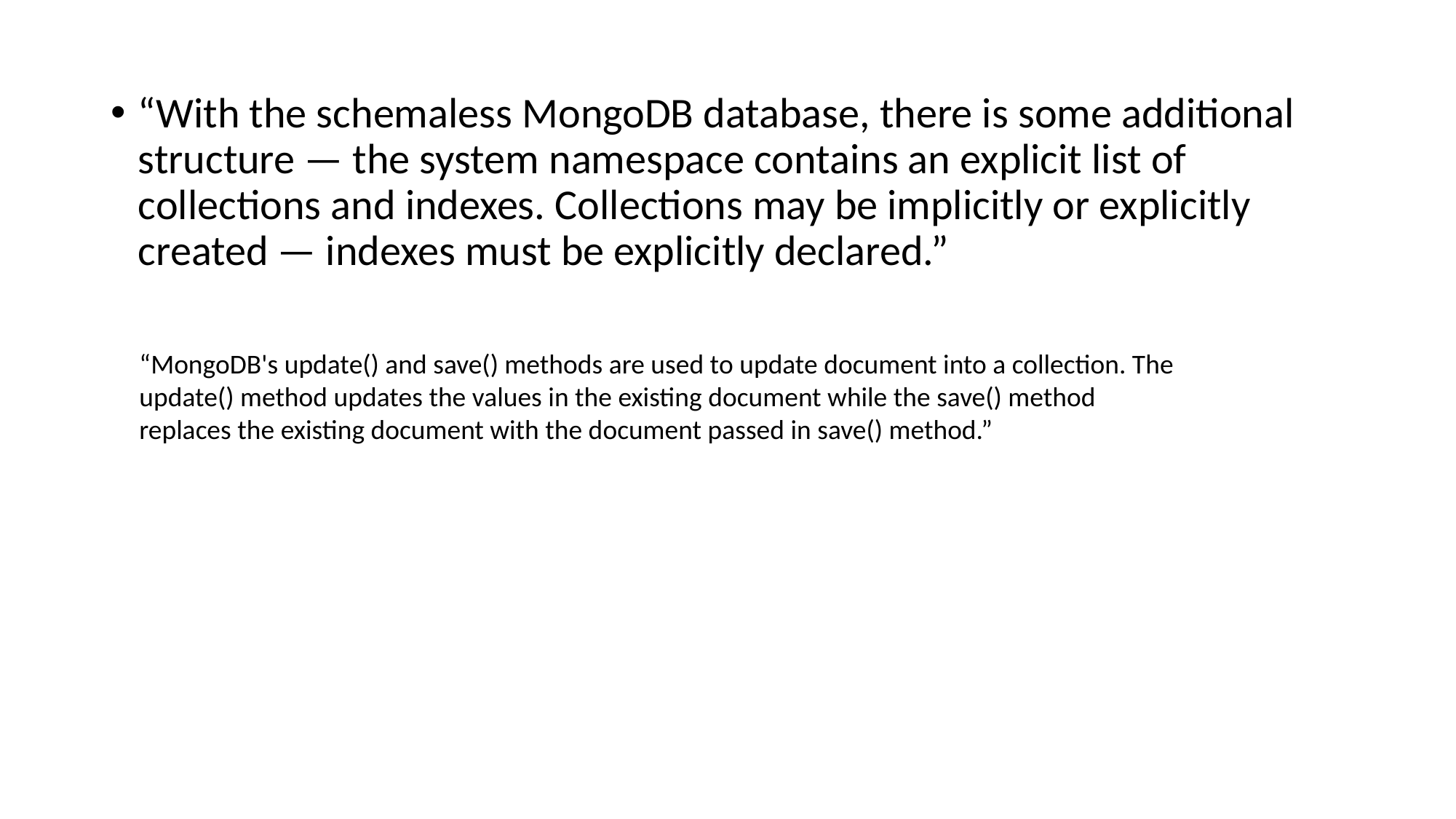

“With the schemaless MongoDB database, there is some additional structure — the system namespace contains an explicit list of collections and indexes. Collections may be implicitly or explicitly created — indexes must be explicitly declared.”
“MongoDB's update() and save() methods are used to update document into a collection. The update() method updates the values in the existing document while the save() method replaces the existing document with the document passed in save() method.”